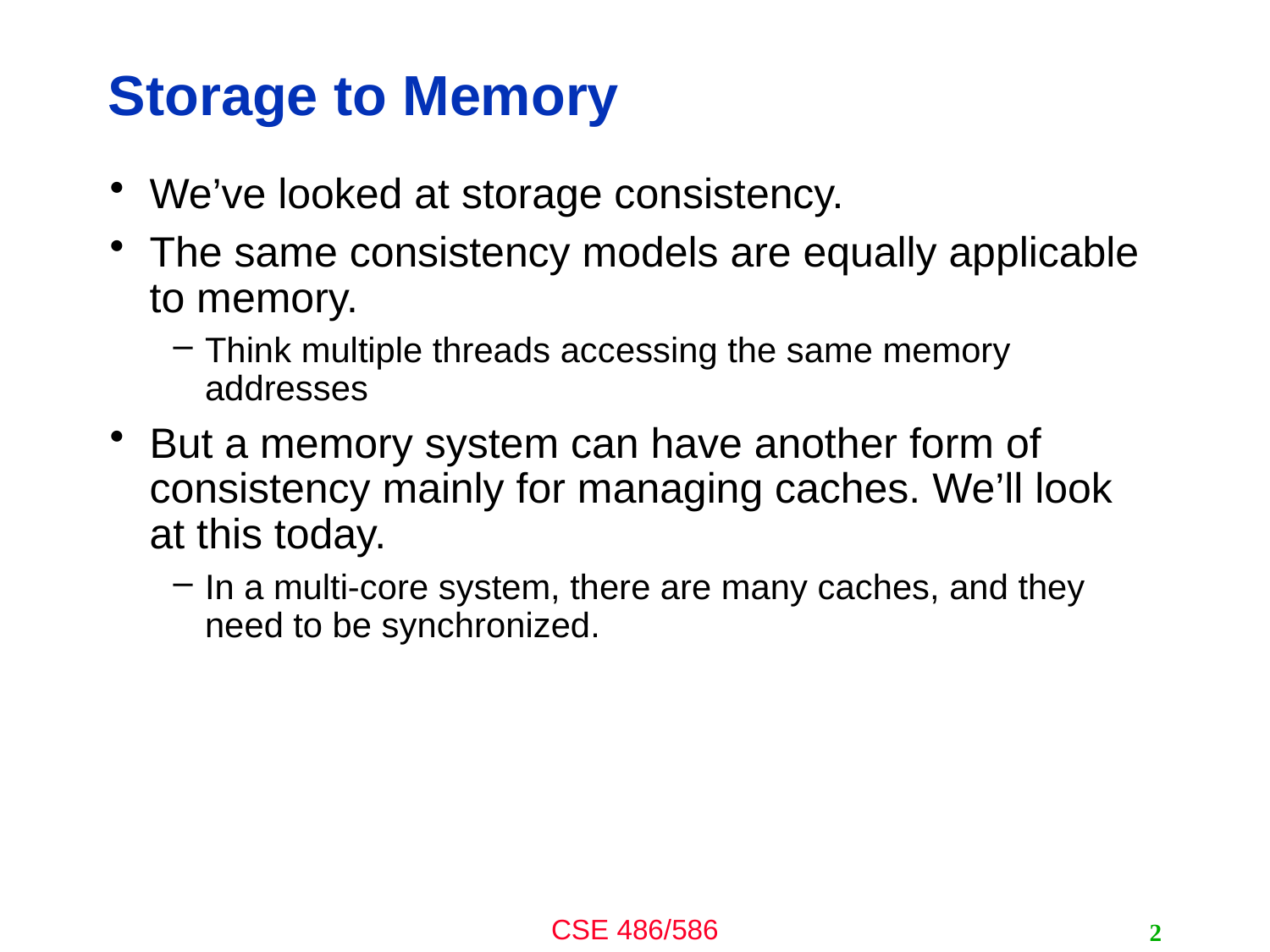

# Storage to Memory
We’ve looked at storage consistency.
The same consistency models are equally applicable to memory.
Think multiple threads accessing the same memory addresses
But a memory system can have another form of consistency mainly for managing caches. We’ll look at this today.
In a multi-core system, there are many caches, and they need to be synchronized.
2